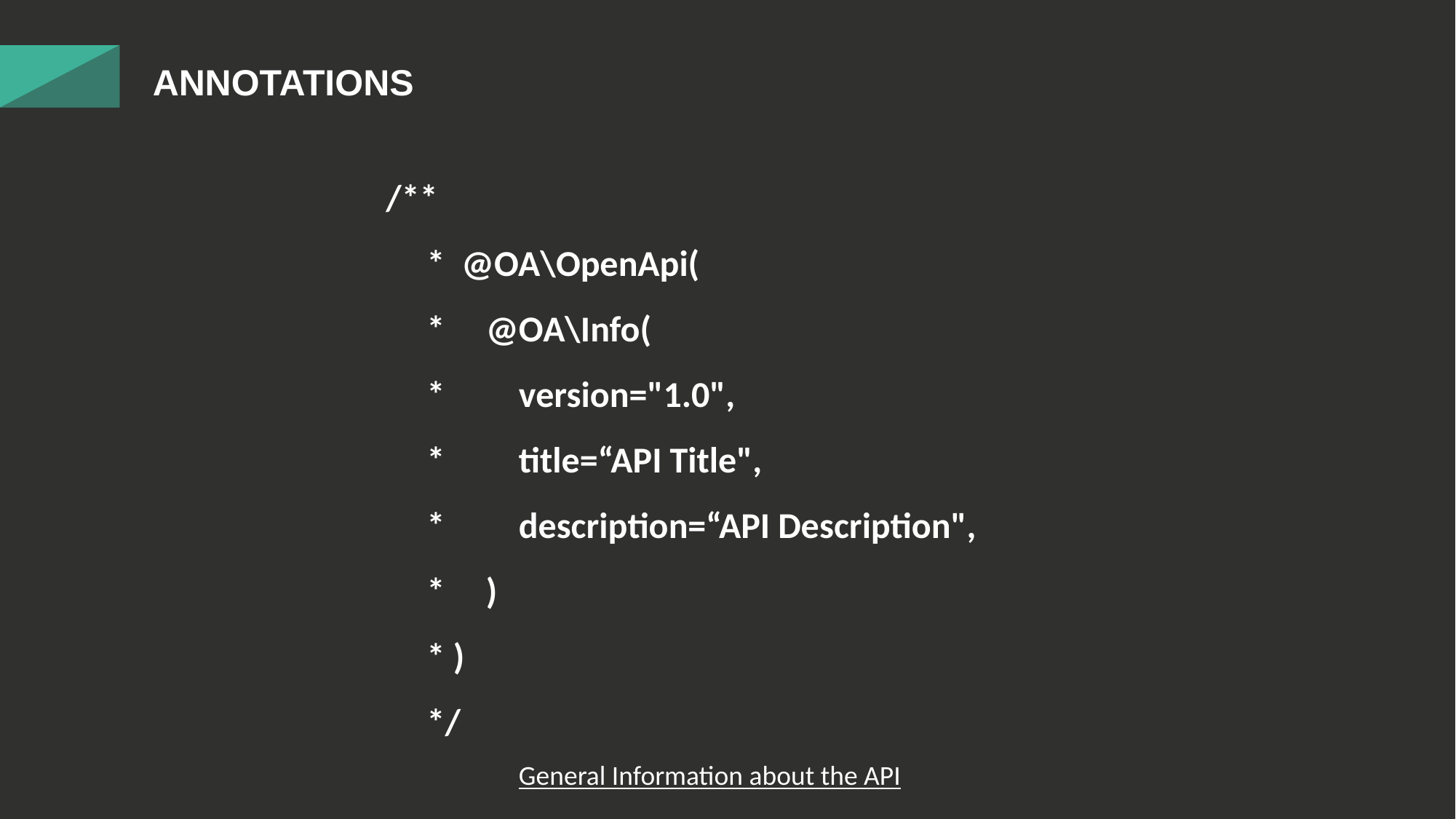

ANNOTATIONS
/**
     *  @OA\OpenApi(
     *     @OA\Info(
     *         version="1.0",
     *         title=“API Title",
     *         description=“API Description",
     *     )
     * )
     */
General Information about the API